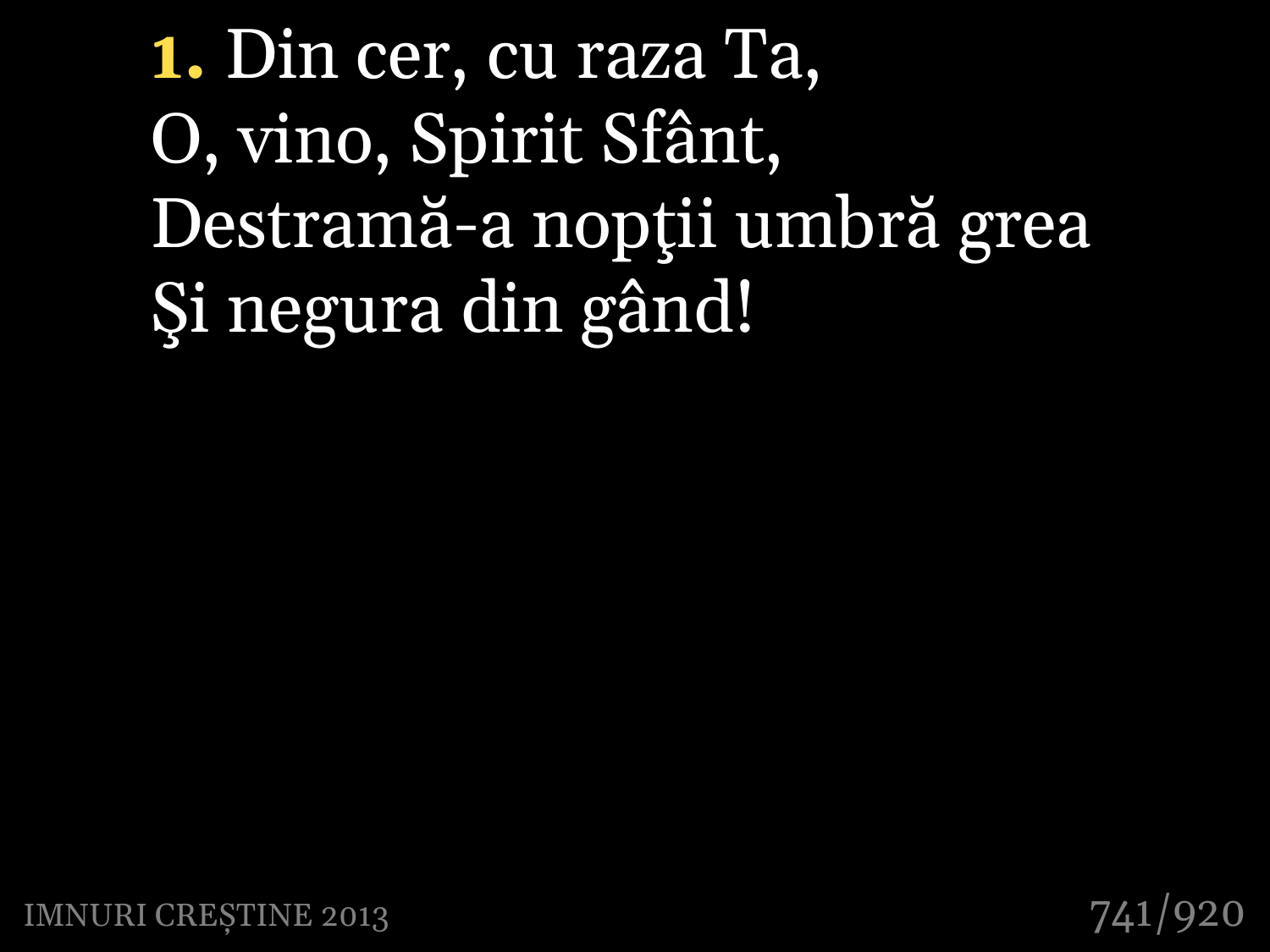

1. Din cer, cu raza Ta,
O, vino, Spirit Sfânt,
Destramă-a nopţii umbră grea
Şi negura din gând!
741/920
IMNURI CREȘTINE 2013